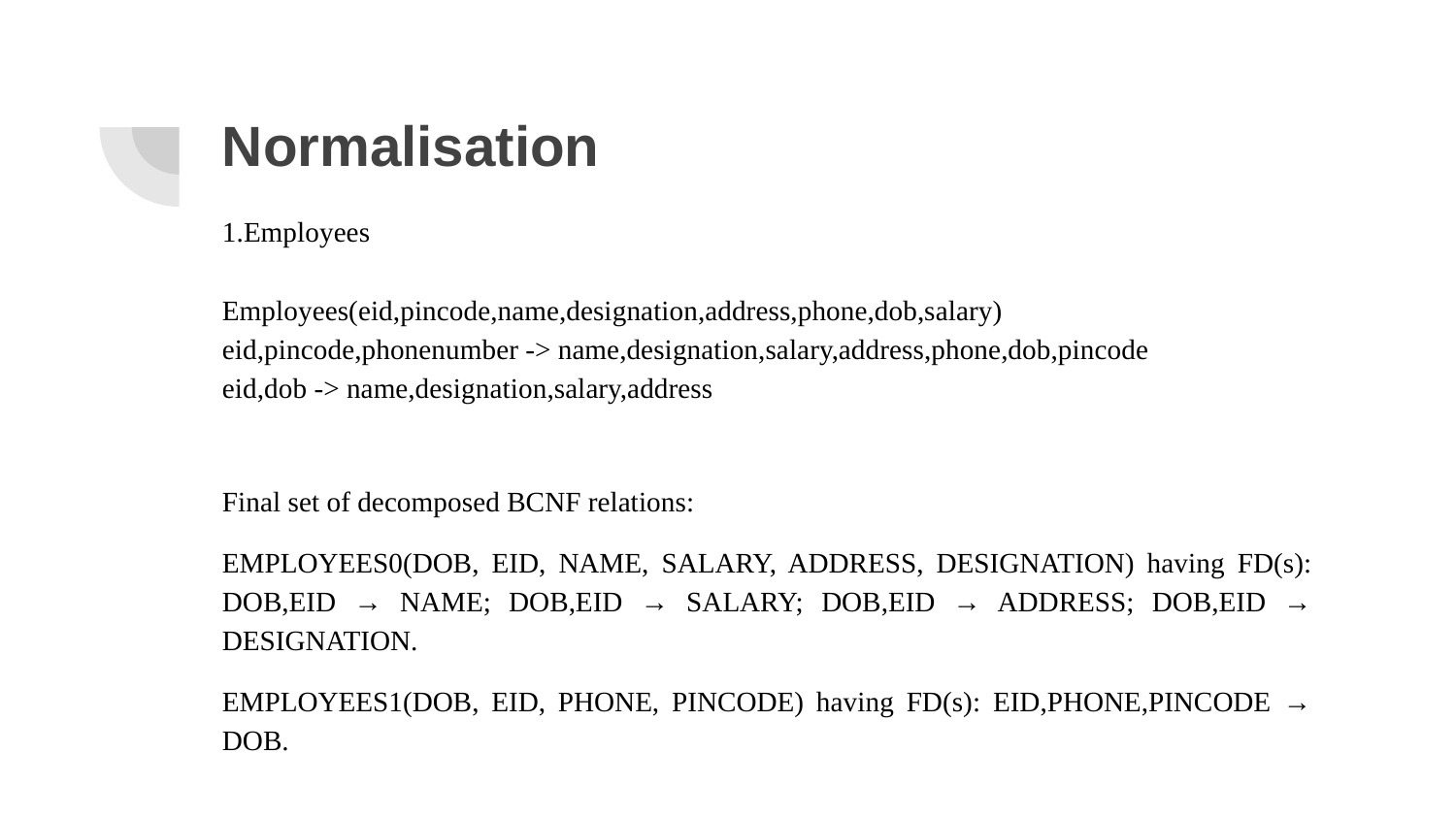

# Normalisation
1.Employees

Employees(eid,pincode,name,designation,address,phone,dob,salary)
eid,pincode,phonenumber -> name,designation,salary,address,phone,dob,pincode
eid,dob -> name,designation,salary,address

Final set of decomposed BCNF relations:
EMPLOYEES0(DOB, EID, NAME, SALARY, ADDRESS, DESIGNATION) having FD(s): DOB,EID → NAME; DOB,EID → SALARY; DOB,EID → ADDRESS; DOB,EID → DESIGNATION.
EMPLOYEES1(DOB, EID, PHONE, PINCODE) having FD(s): EID,PHONE,PINCODE → DOB.